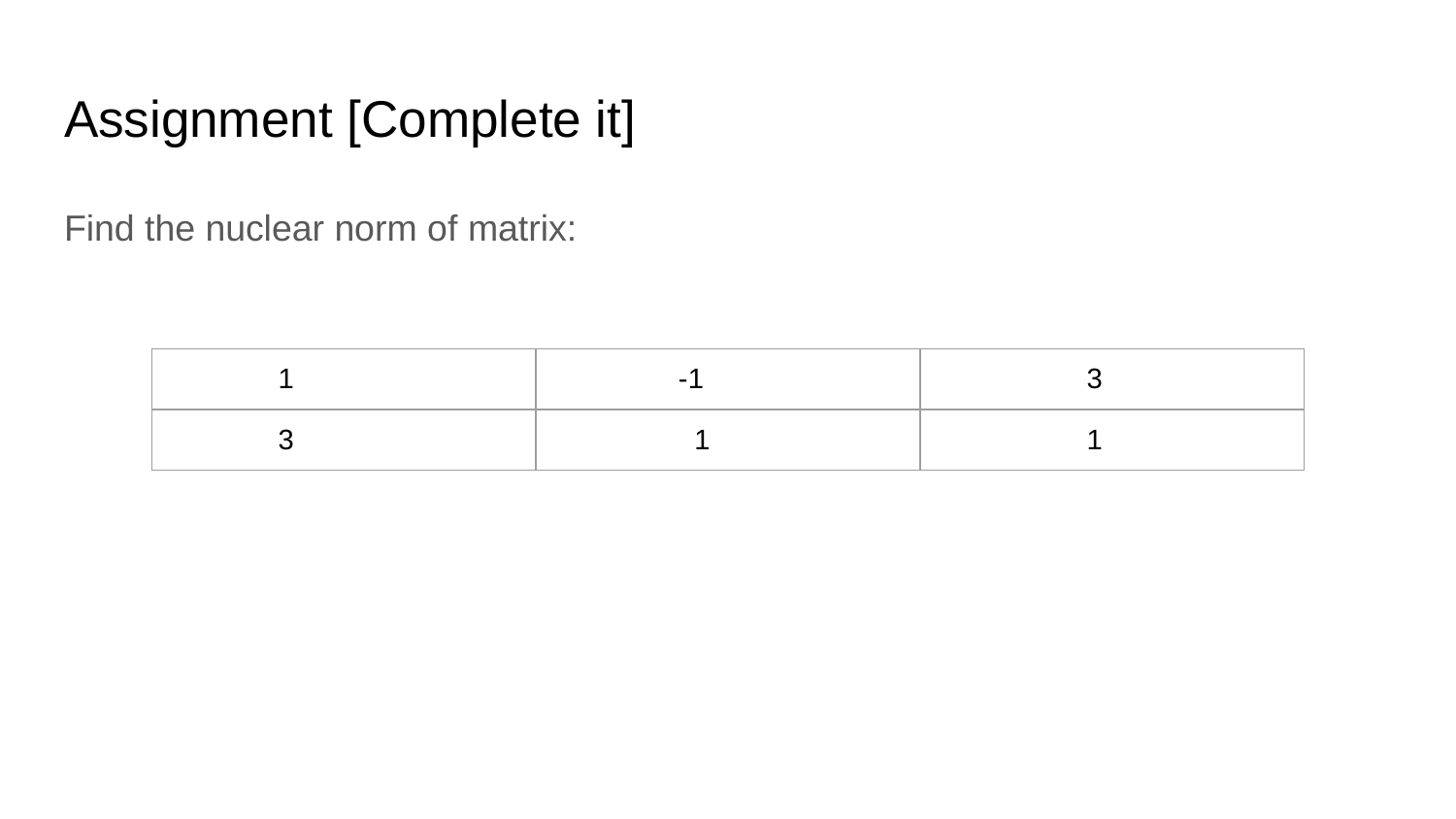

# Assignment [Complete it]
Find the nuclear norm of matrix:

| 1 | -1 | 3 |
| --- | --- | --- |
| 3 | 1 | 1 |